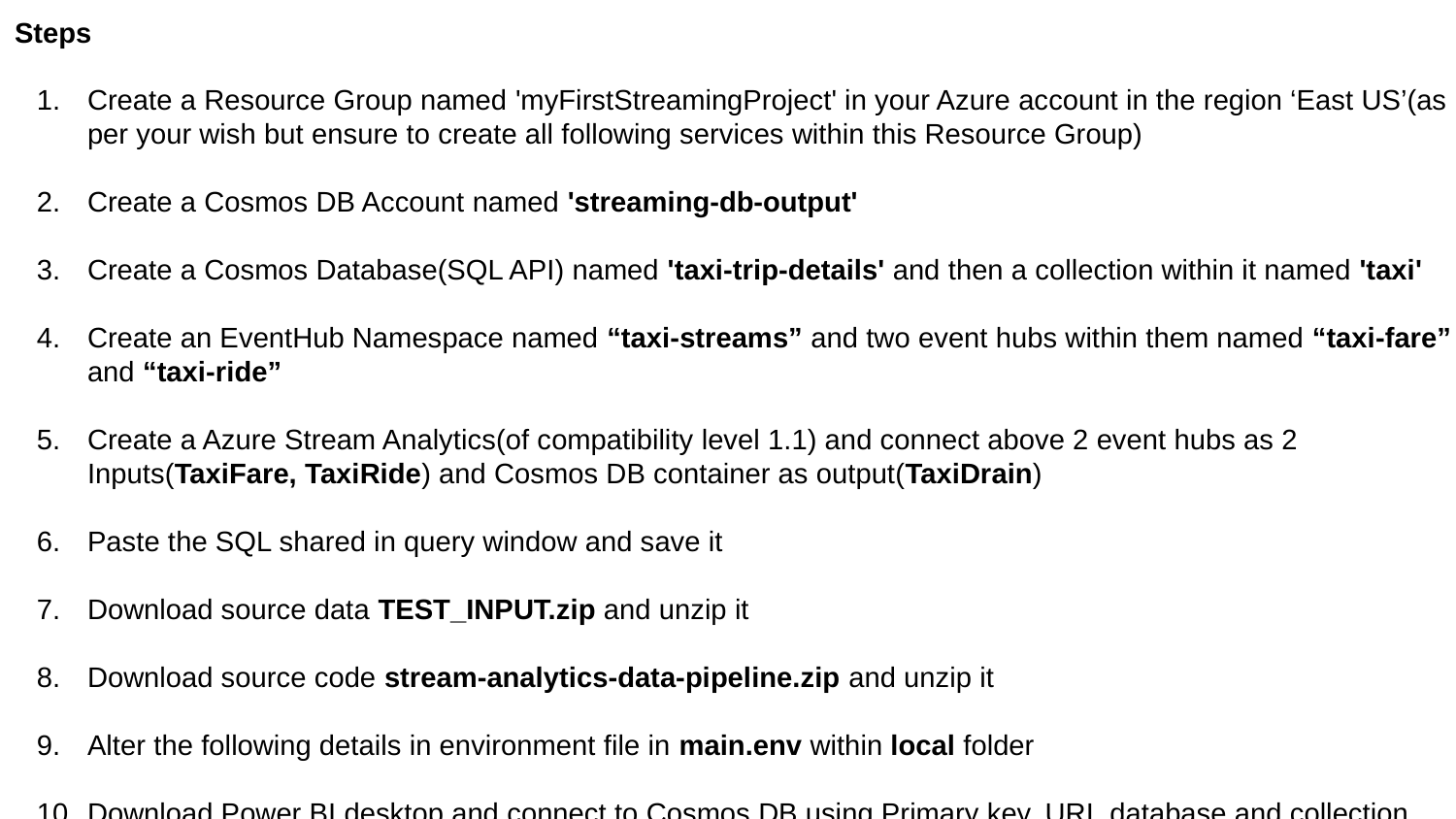

Steps

Create a Resource Group named 'myFirstStreamingProject' in your Azure account in the region ‘East US’(as per your wish but ensure to create all following services within this Resource Group)

Create a Cosmos DB Account named 'streaming-db-output'

Create a Cosmos Database(SQL API) named 'taxi-trip-details' and then a collection within it named 'taxi'

Create an EventHub Namespace named “taxi-streams” and two event hubs within them named “taxi-fare” and “taxi-ride”

Create a Azure Stream Analytics(of compatibility level 1.1) and connect above 2 event hubs as 2 Inputs(TaxiFare, TaxiRide) and Cosmos DB container as output(TaxiDrain)

Paste the SQL shared in query window and save it

Download source data TEST_INPUT.zip and unzip it

Download source code stream-analytics-data-pipeline.zip and unzip it

Alter the following details in environment file in main.env within local folder

Download Power BI desktop and connect to Cosmos DB using Primary key, URI, database and collection name